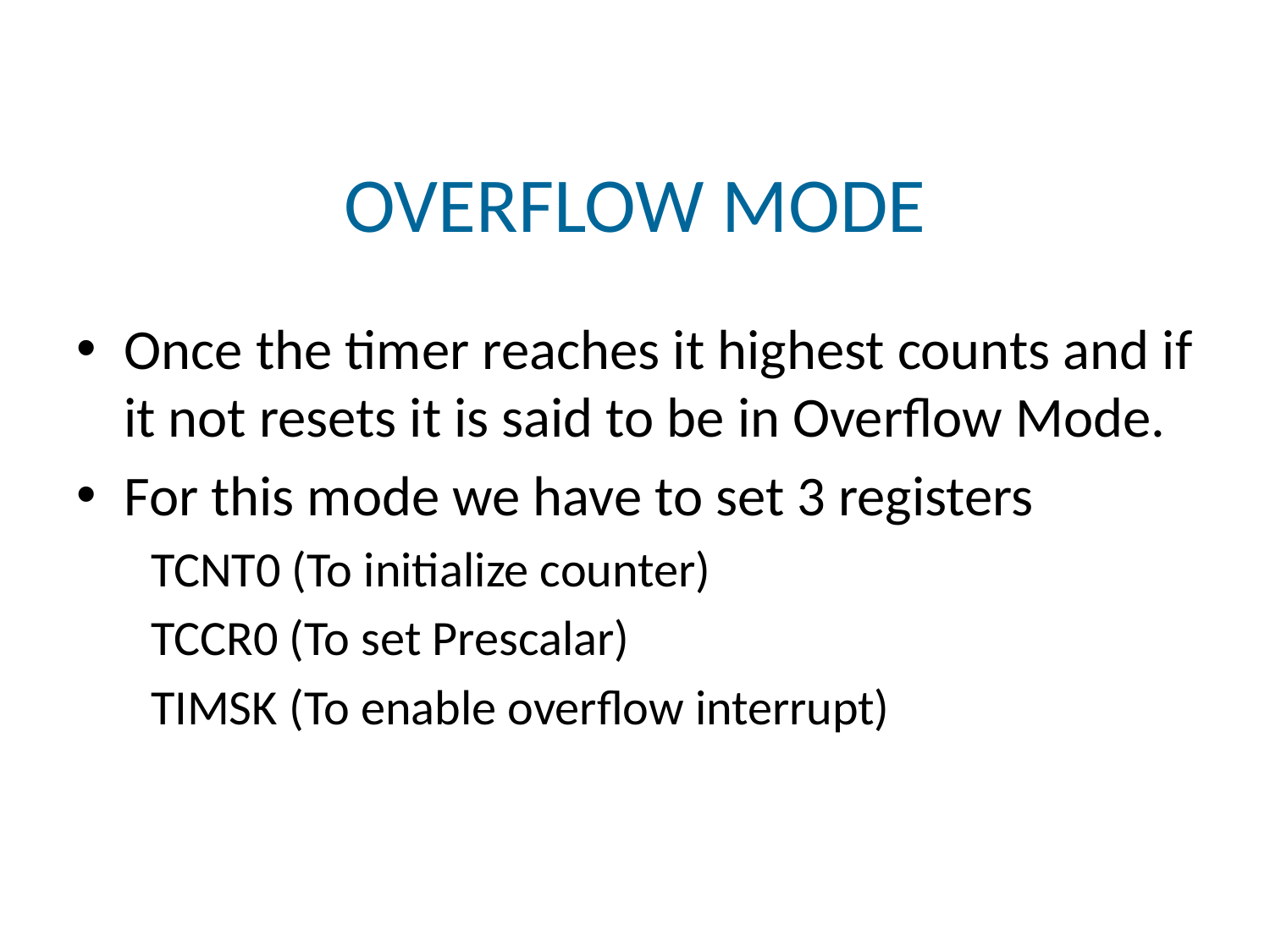

# OVERFLOW MODE
Once the timer reaches it highest counts and if it not resets it is said to be in Overflow Mode.
For this mode we have to set 3 registers
 TCNT0 (To initialize counter)
 TCCR0 (To set Prescalar)
 TIMSK (To enable overflow interrupt)